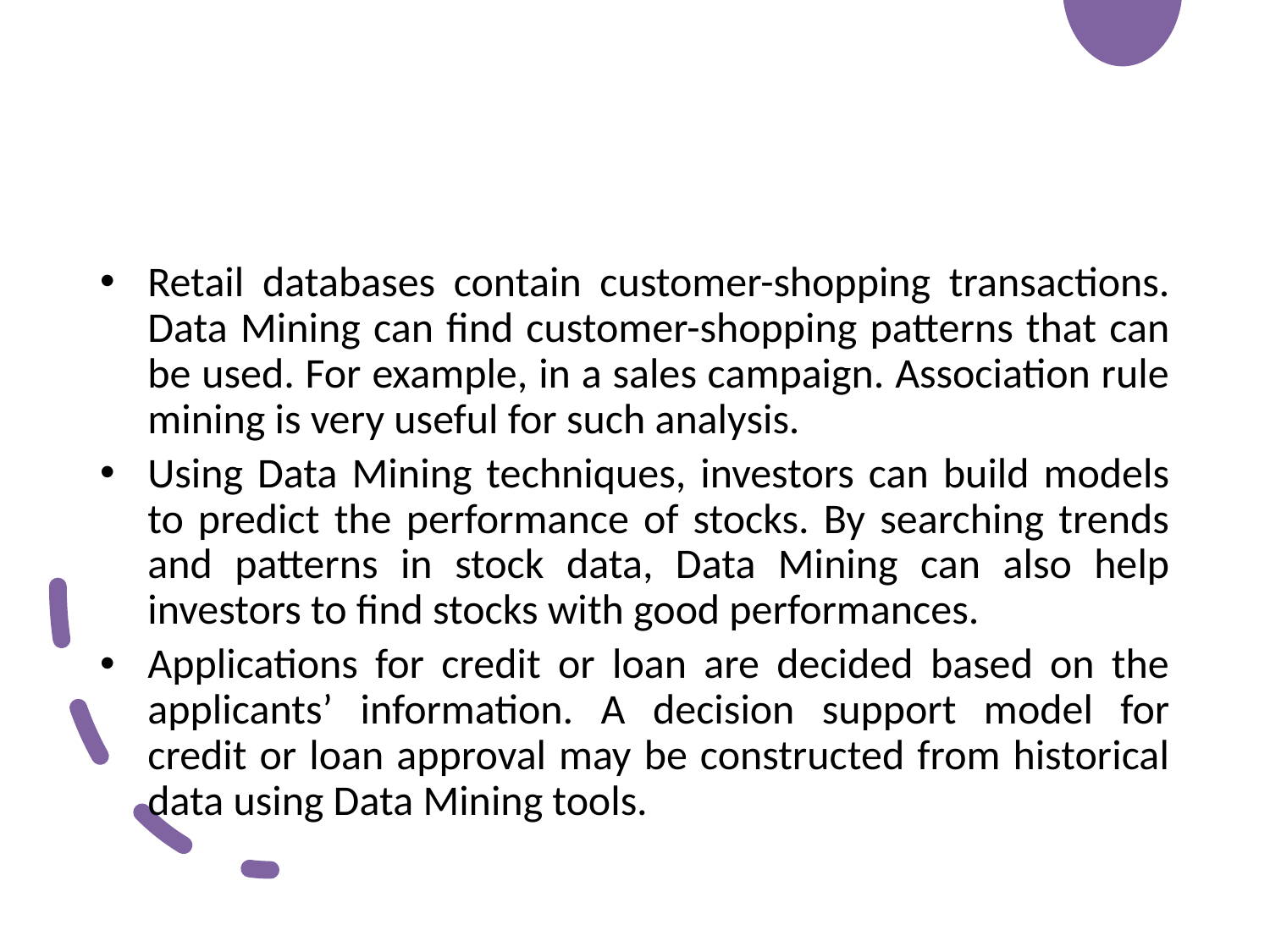

#
Retail databases contain customer-shopping transactions. Data Mining can find customer-shopping patterns that can be used. For example, in a sales campaign. Association rule mining is very useful for such analysis.
Using Data Mining techniques, investors can build models to predict the performance of stocks. By searching trends and patterns in stock data, Data Mining can also help investors to find stocks with good performances.
Applications for credit or loan are decided based on the applicants’ information. A decision support model for credit or loan approval may be constructed from historical data using Data Mining tools.